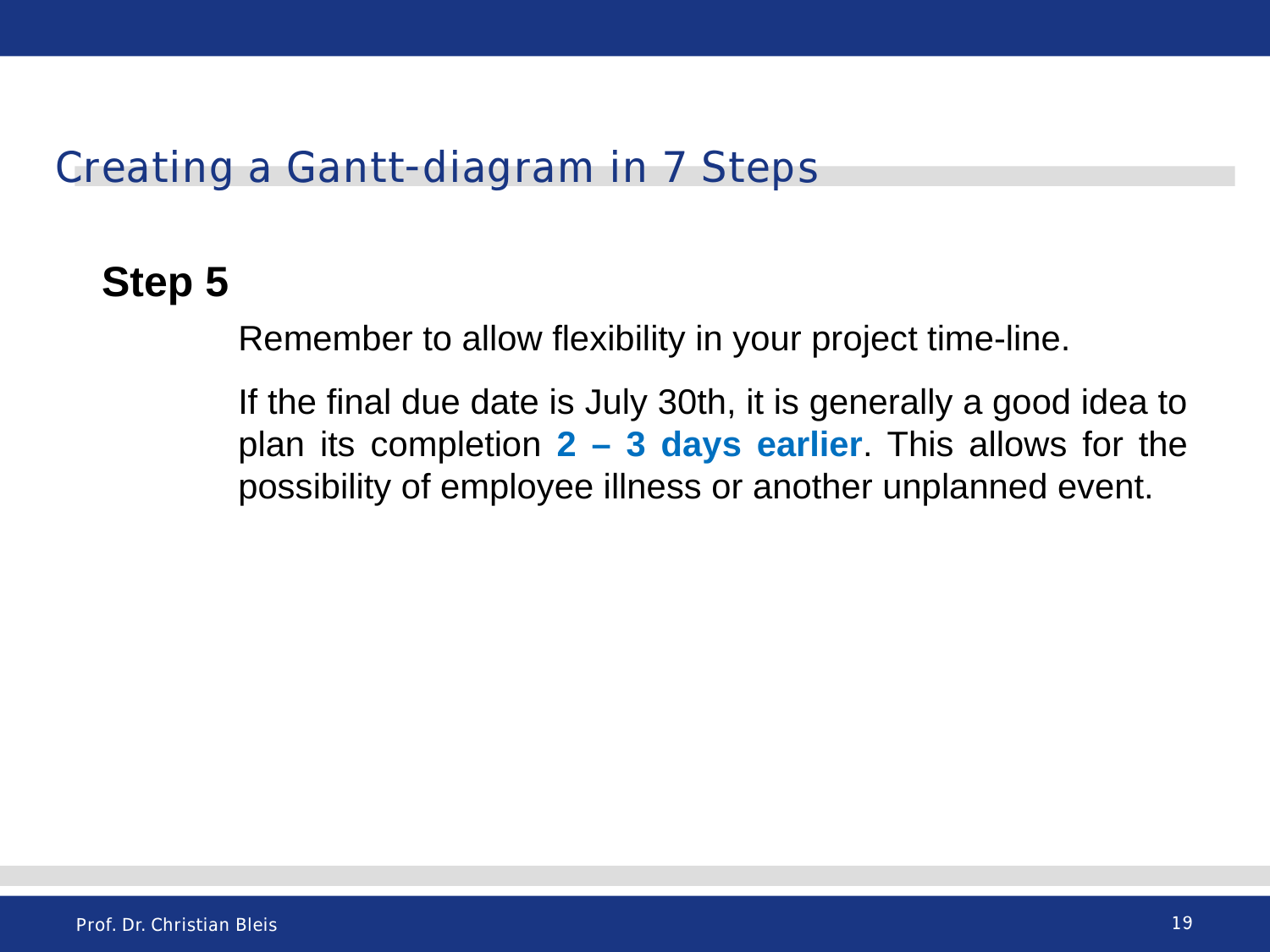

Creating a Gantt-diagram in 7 Steps

Step 5
Remember to allow flexibility in your project time-line.
If the final due date is July 30th, it is generally a good idea to plan its completion 2 – 3 days earlier. This allows for the possibility of employee illness or another unplanned event.

19
Prof. Dr. Christian Bleis
Interaktionskompetenz